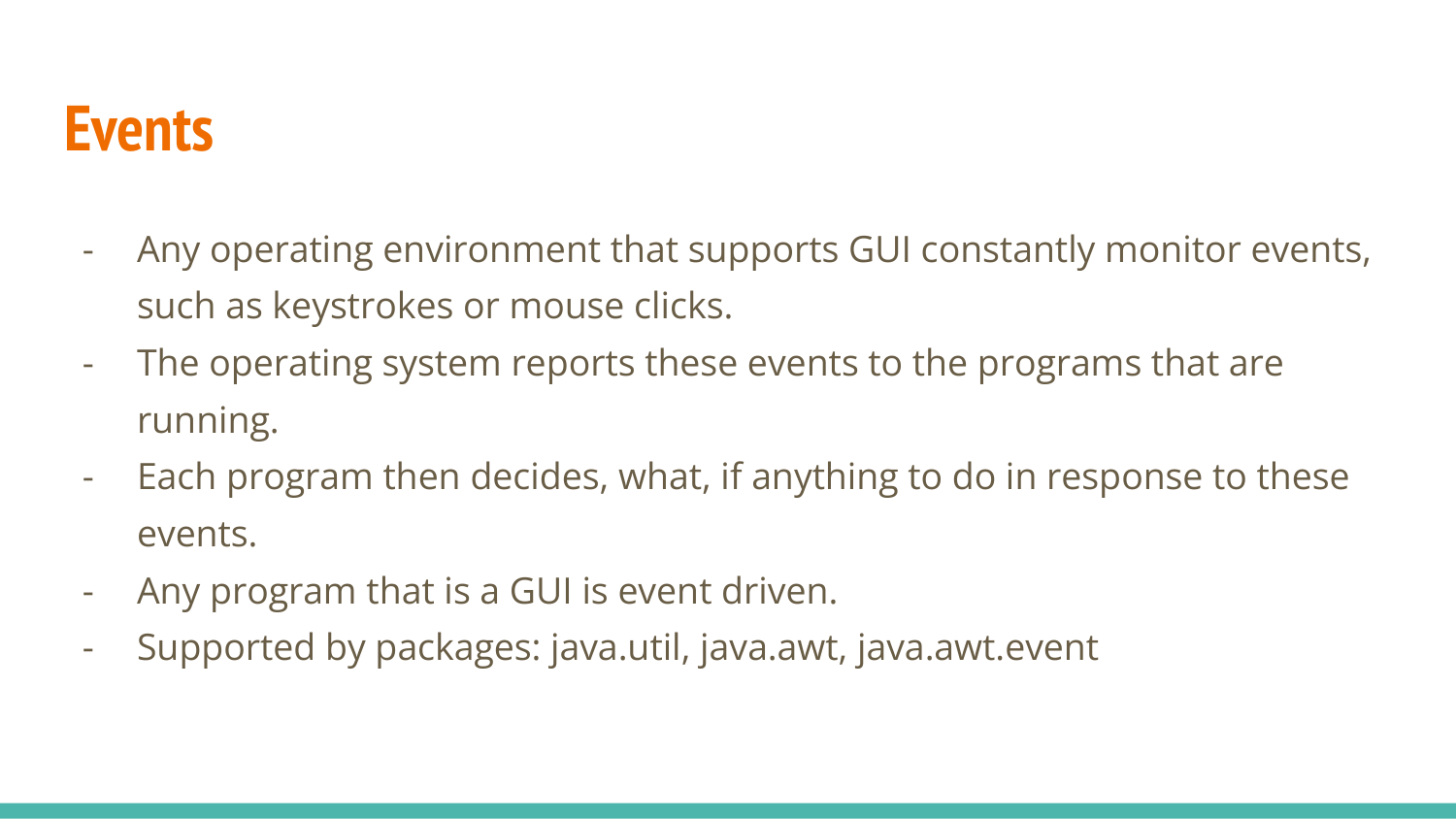

# Events
Any operating environment that supports GUI constantly monitor events, such as keystrokes or mouse clicks.
The operating system reports these events to the programs that are running.
Each program then decides, what, if anything to do in response to these events.
Any program that is a GUI is event driven.
Supported by packages: java.util, java.awt, java.awt.event